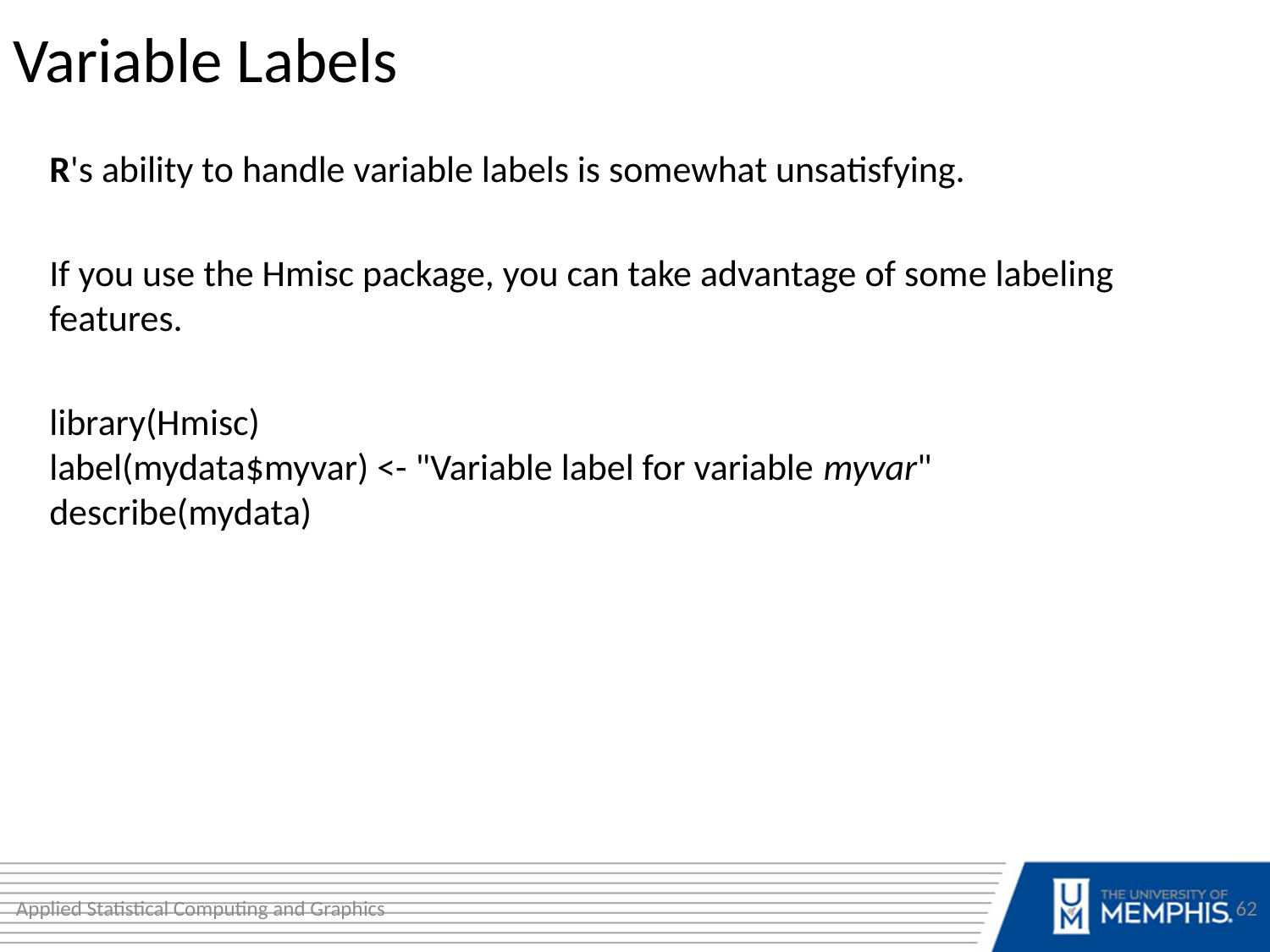

Variable Labels
R's ability to handle variable labels is somewhat unsatisfying.

If you use the Hmisc package, you can take advantage of some labeling features.

library(Hmisc)
label(mydata$myvar) <- "Variable label for variable myvar"
describe(mydata)
Applied Statistical Computing and Graphics
62